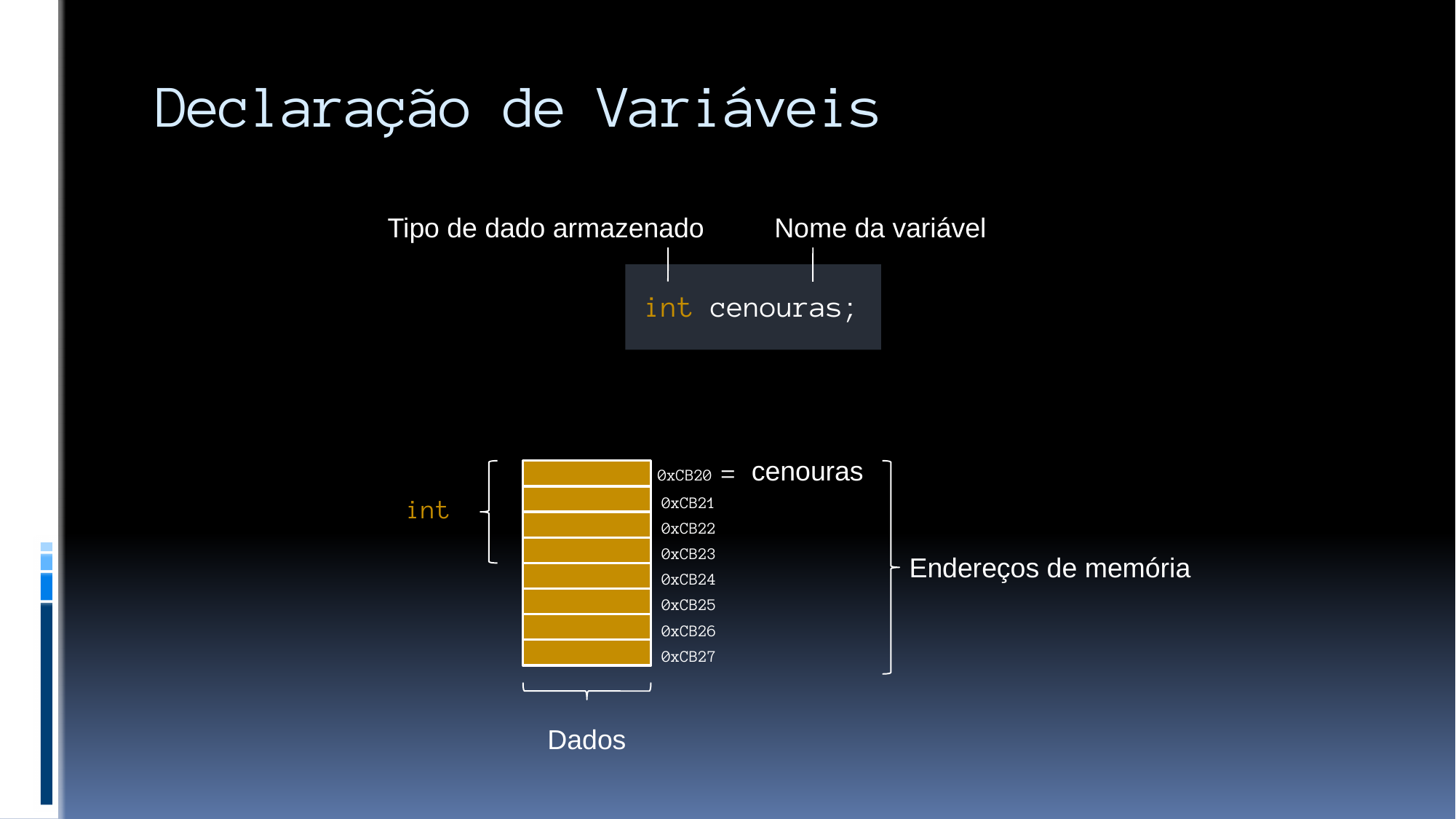

# Declaração de Variáveis
Tipo de dado armazenado
Nome da variável

int cenouras;
0xCB20 = cenouras

int

0xCB21

0xCB22

0xCB23
Endereços de memória

0xCB24

0xCB25

0xCB26

0xCB27
Dados